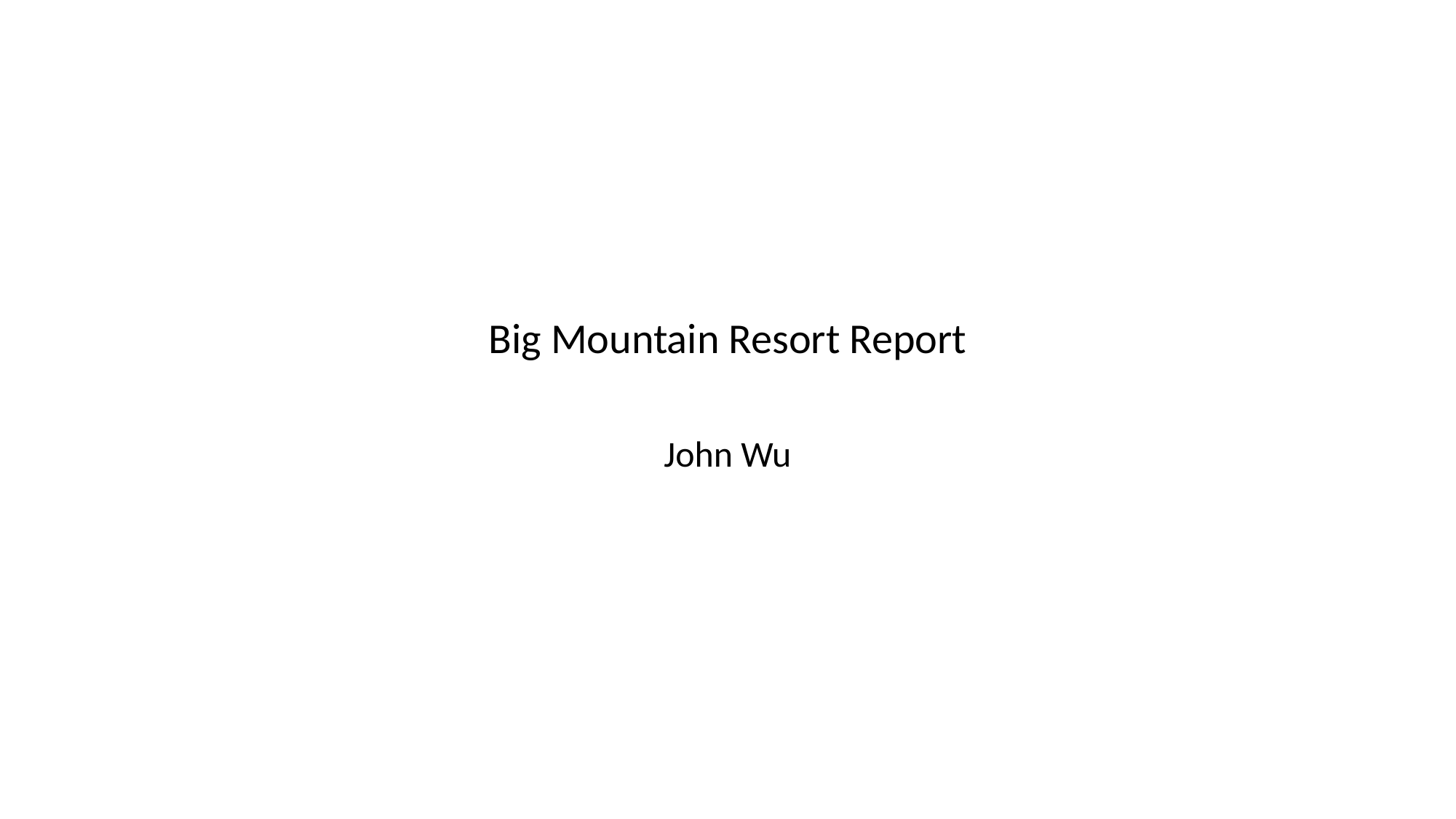

# Big Mountain Resort Report
John Wu